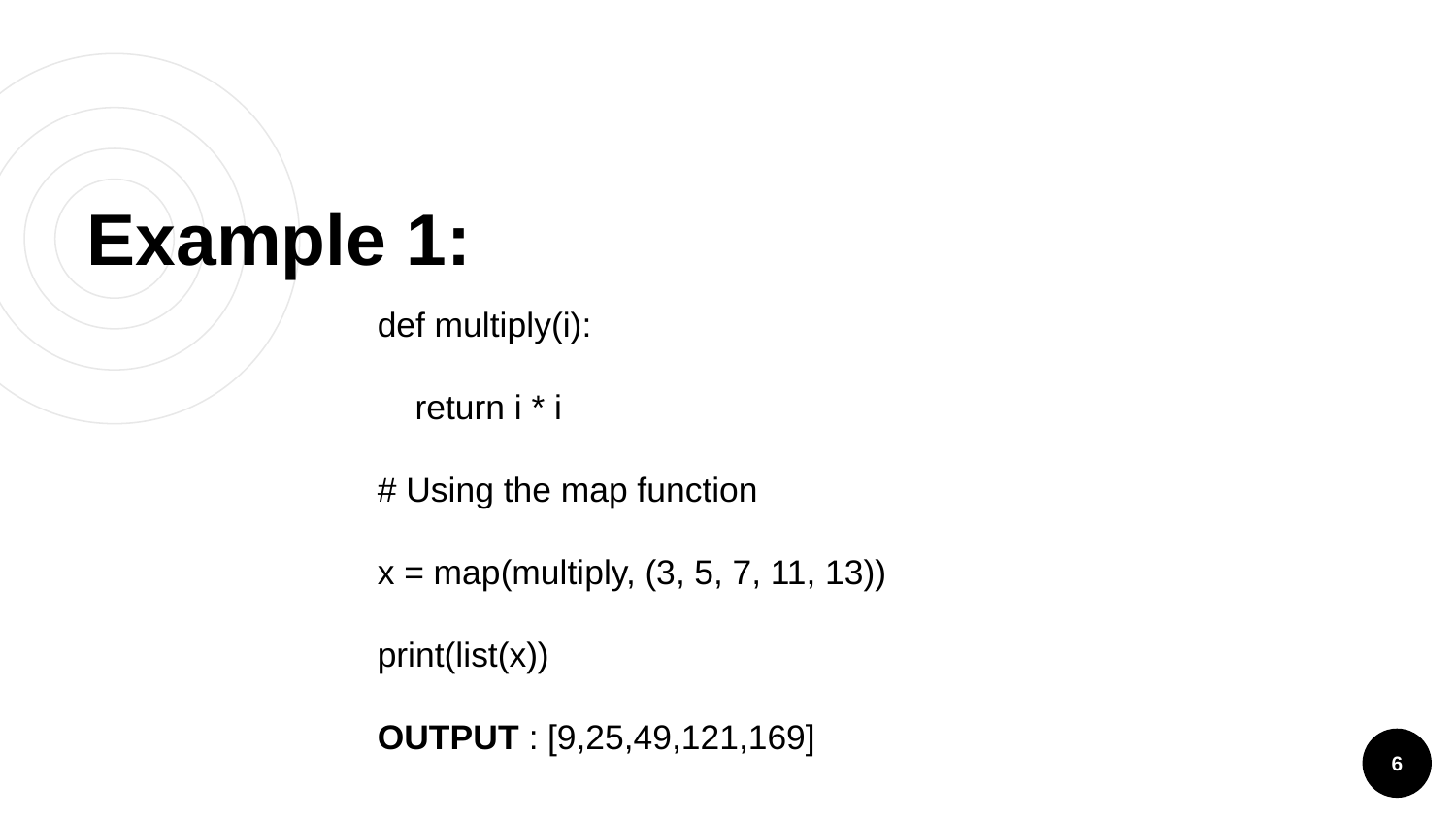

Example 1:
def multiply(i):

    return i * i

# Using the map function

x = map(multiply, (3, 5, 7, 11, 13))

print(list(x))

OUTPUT : [9,25,49,121,169]

6